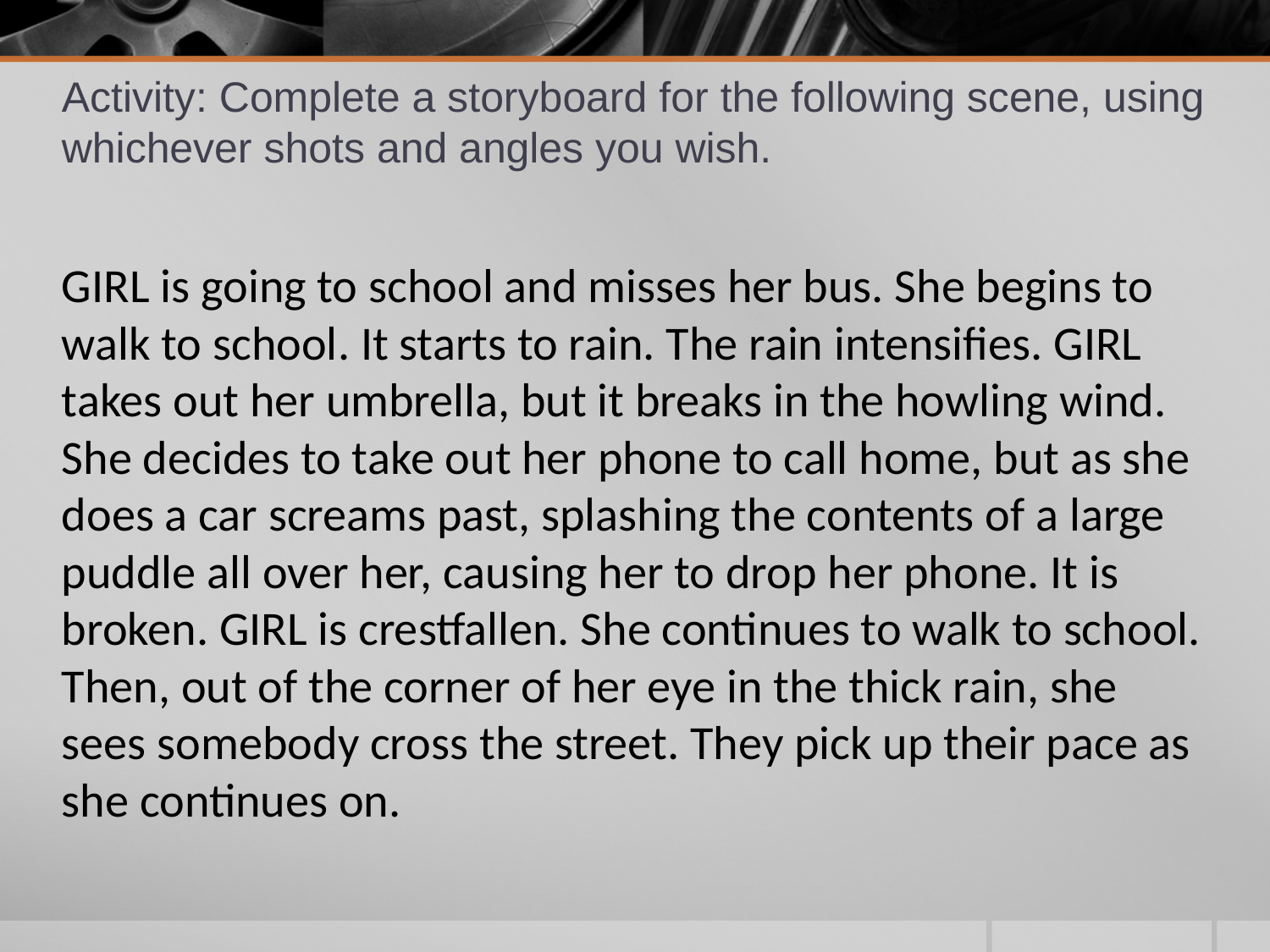

# Activity: Complete a storyboard for the following scene, using whichever shots and angles you wish.
GIRL is going to school and misses her bus. She begins to walk to school. It starts to rain. The rain intensifies. GIRL takes out her umbrella, but it breaks in the howling wind. She decides to take out her phone to call home, but as she does a car screams past, splashing the contents of a large puddle all over her, causing her to drop her phone. It is broken. GIRL is crestfallen. She continues to walk to school. Then, out of the corner of her eye in the thick rain, she sees somebody cross the street. They pick up their pace as she continues on.